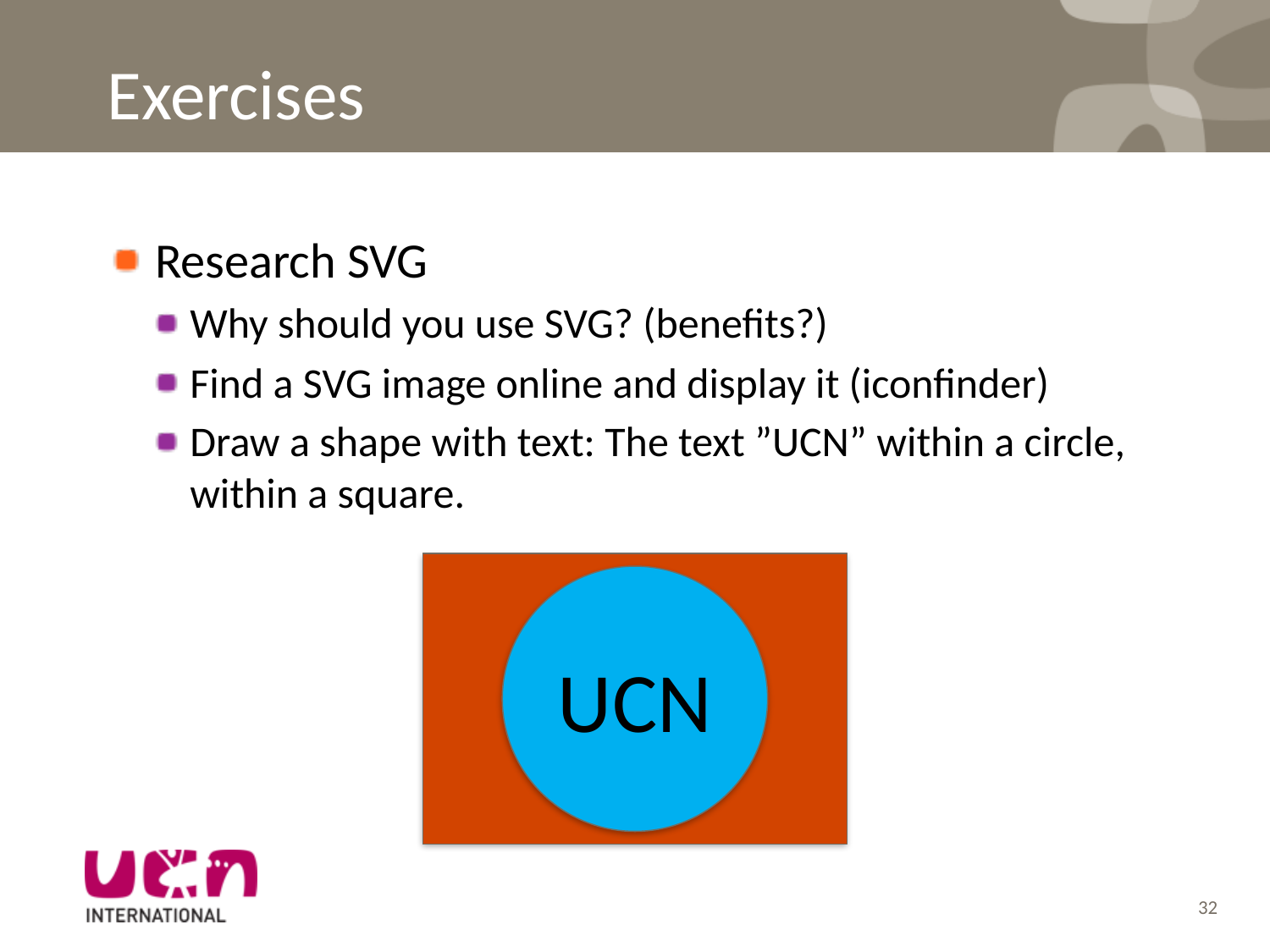

# Exercises
Research SVG
Why should you use SVG? (benefits?)
Find a SVG image online and display it (iconfinder)
Draw a shape with text: The text ”UCN” within a circle, within a square.

UCN

32